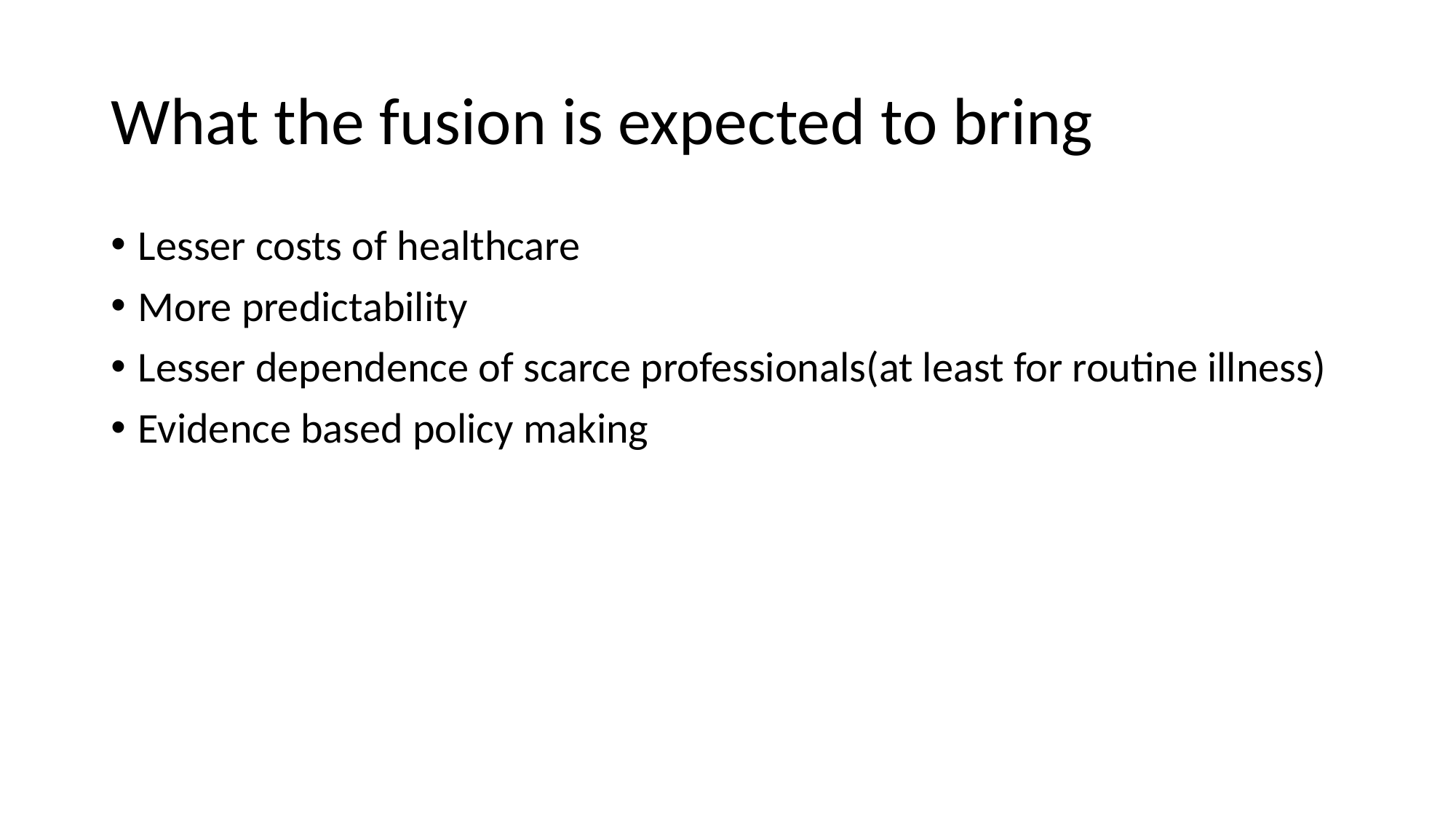

# What the fusion is expected to bring
Lesser costs of healthcare
More predictability
Lesser dependence of scarce professionals(at least for routine illness)
Evidence based policy making